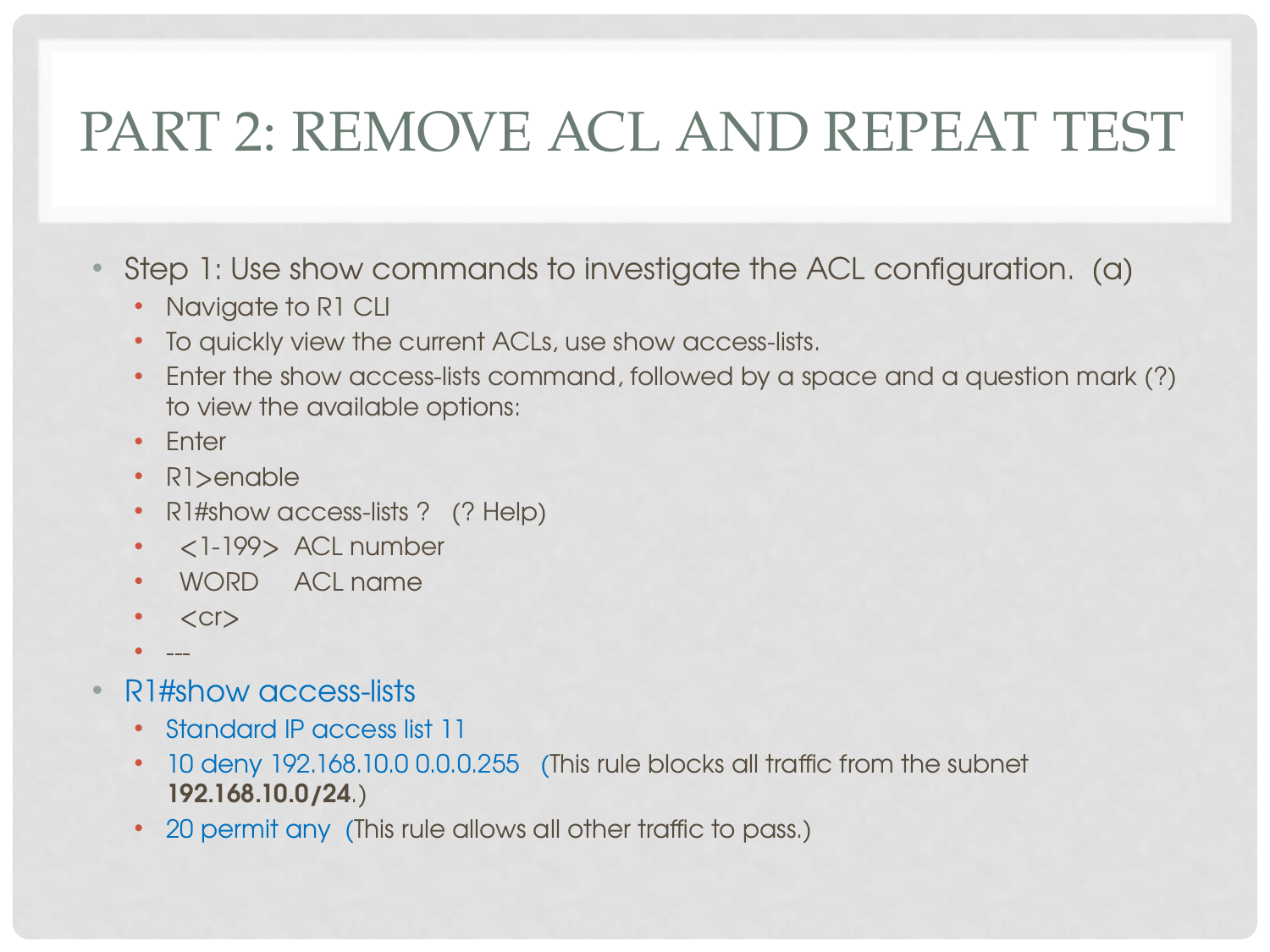

# Part 2: Remove ACL and Repeat Test
Step 1: Use show commands to investigate the ACL configuration.  (a)
Navigate to R1 CLI
To quickly view the current ACLs, use show access-lists.
Enter the show access-lists command, followed by a space and a question mark (?) to view the available options:
Enter
R1>enable
R1#show access-lists ?   (? Help)
  <1-199>  ACL number
  WORD     ACL name
  <cr>
---
R1#show access-lists
Standard IP access list 11
10 deny 192.168.10.0 0.0.0.255   (This rule blocks all traffic from the subnet 192.168.10.0/24.)
20 permit any  (This rule allows all other traffic to pass.)